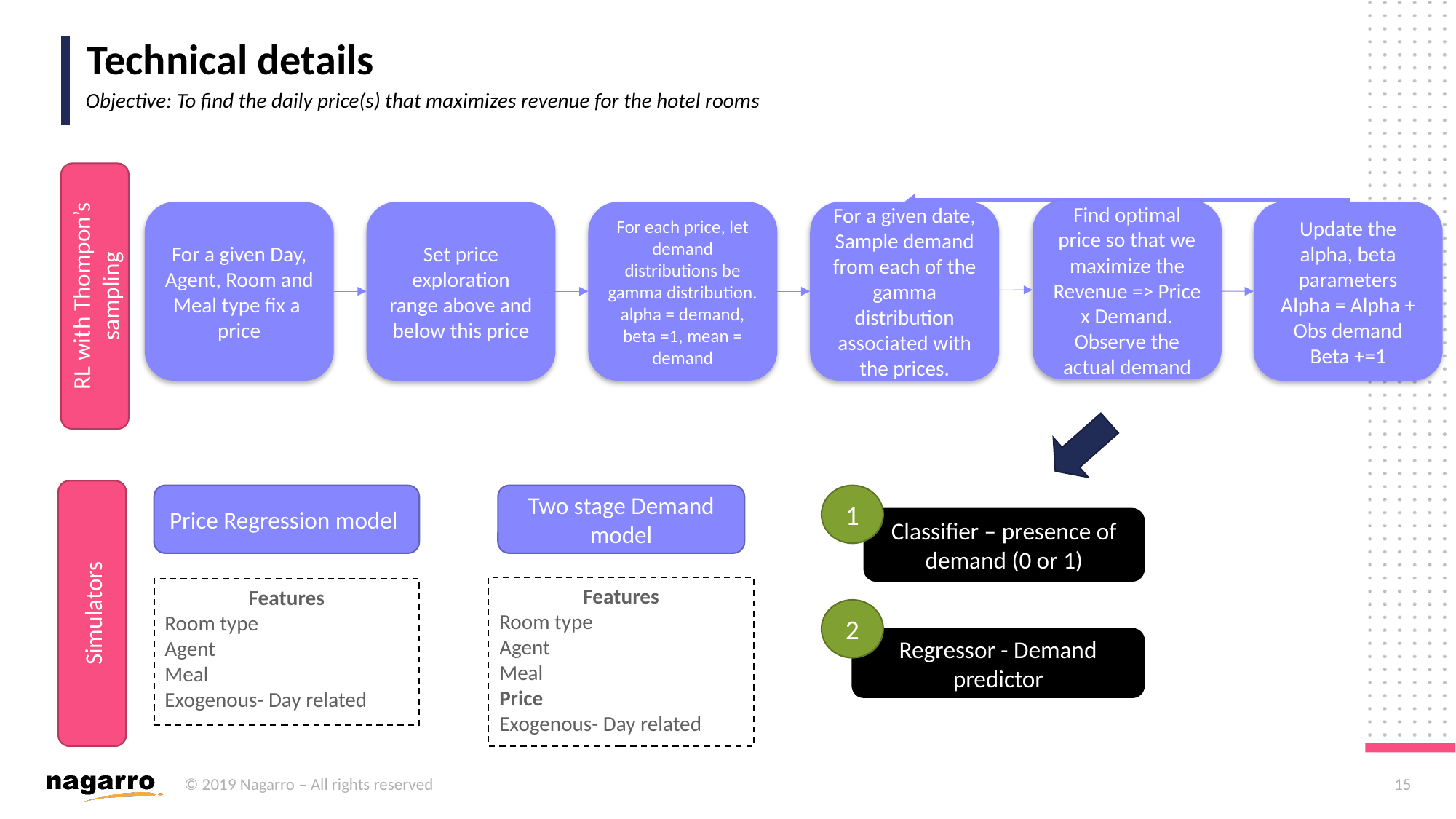

# Technical details
Objective: To find the daily price(s) that maximizes revenue for the hotel rooms
Find optimal price so that we maximize the Revenue => Price x Demand. Observe the actual demand
For a given Day, Agent, Room and Meal type fix a  price
Set price exploration range above and below this price
For each price, let demand distributions be gamma distribution.
alpha = demand, beta =1, mean = demand
For a given date,
Sample demand from each of the gamma distribution associated with the prices.
Update the alpha, beta parameters
Alpha = Alpha + Obs demand
Beta +=1
RL with Thompon’s sampling

Price Regression model
Two stage Demand model
1
Classifier – presence of demand (0 or 1)
Features
Room type
Agent
Meal
Price
Exogenous- Day related
Features
Room type
Agent
Meal
Exogenous- Day related
Simulators
Simulators
2
Regressor - Demand predictor